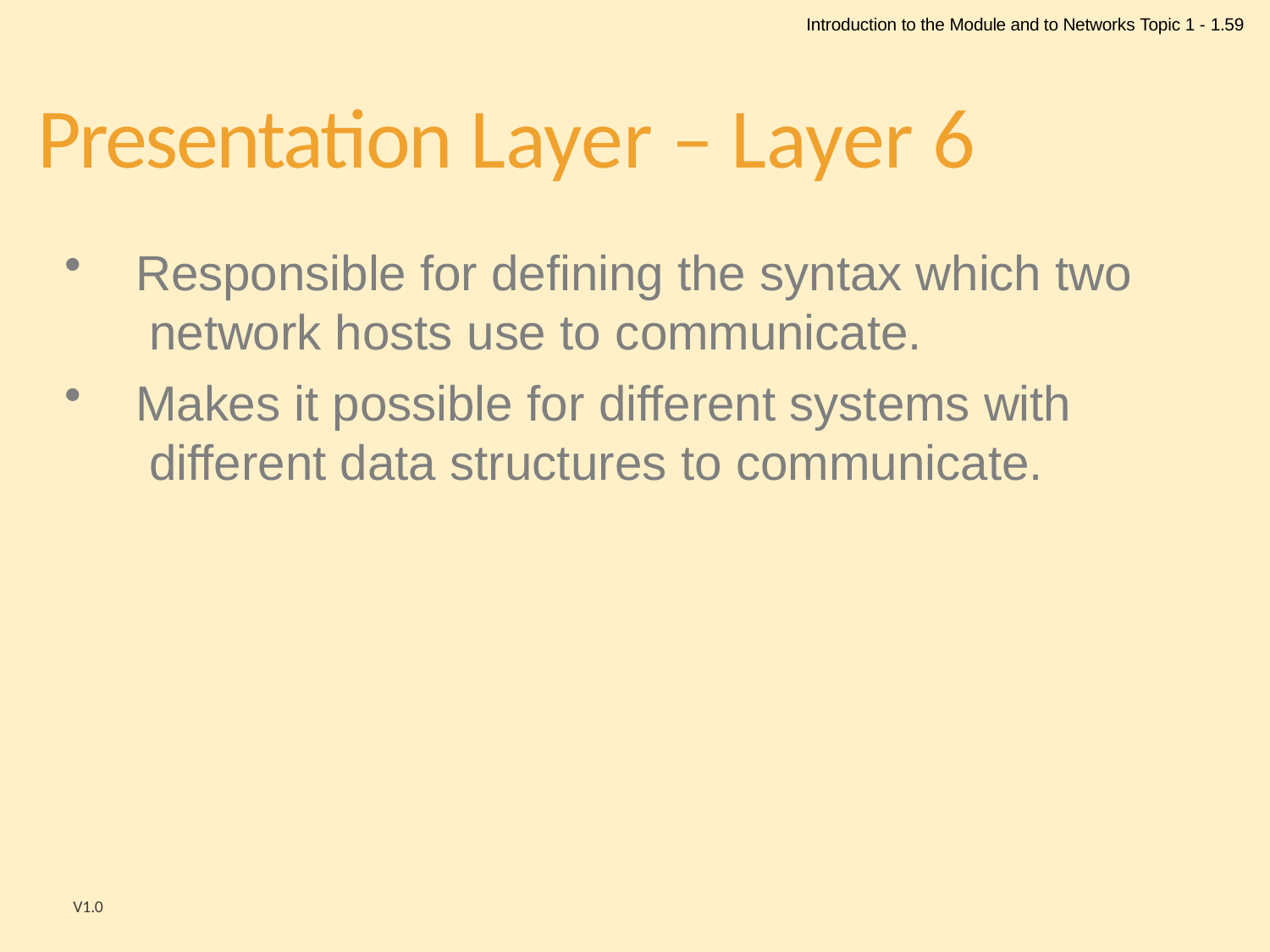

Introduction to the Module and to Networks Topic 1 - 1.59
# Presentation Layer – Layer 6
Responsible for defining the syntax which two  network hosts use to communicate.
Makes it possible for different systems with  different data structures to communicate.
V1.0